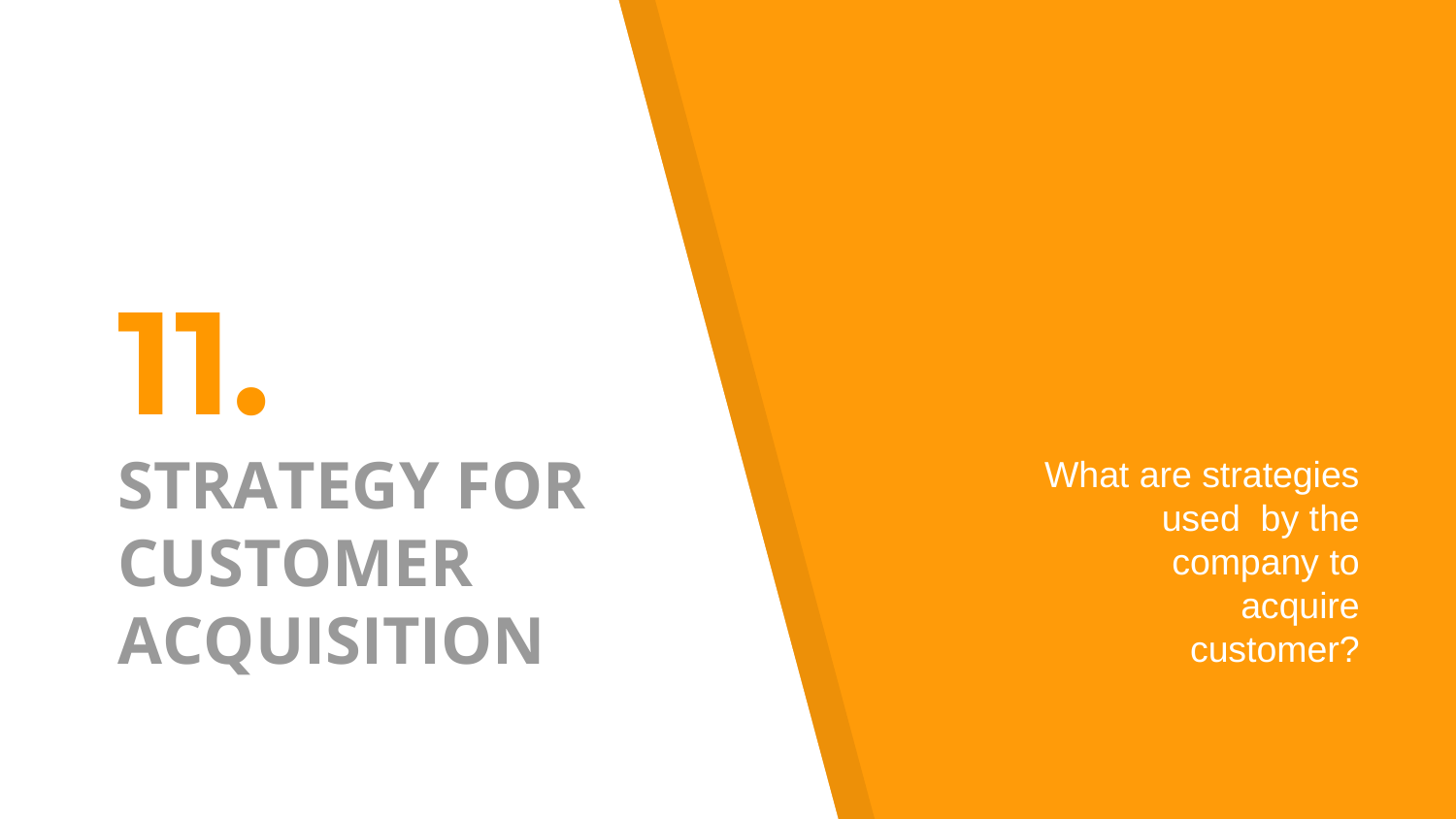

# 11. STRATEGY FOR CUSTOMER ACQUISITION
What are strategies used  by the company to acquire customer?